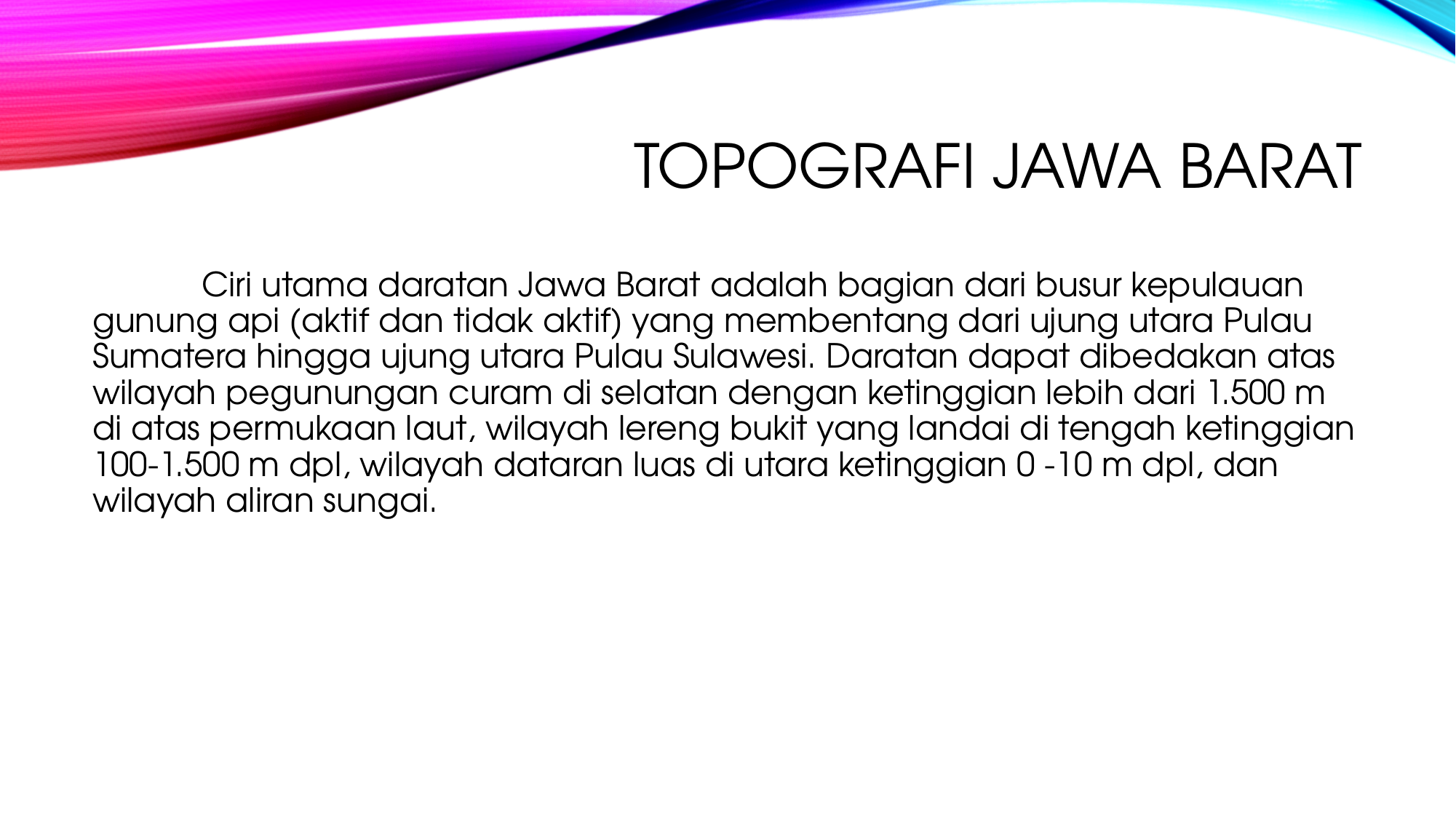

# Topografi jawa barat
	Ciri utama daratan Jawa Barat adalah bagian dari busur kepulauan gunung api (aktif dan tidak aktif) yang membentang dari ujung utara Pulau Sumatera hingga ujung utara Pulau Sulawesi. Daratan dapat dibedakan atas wilayah pegunungan curam di selatan dengan ketinggian lebih dari 1.500 m di atas permukaan laut, wilayah lereng bukit yang landai di tengah ketinggian 100-1.500 m dpl, wilayah dataran luas di utara ketinggian 0 -10 m dpl, dan wilayah aliran sungai.